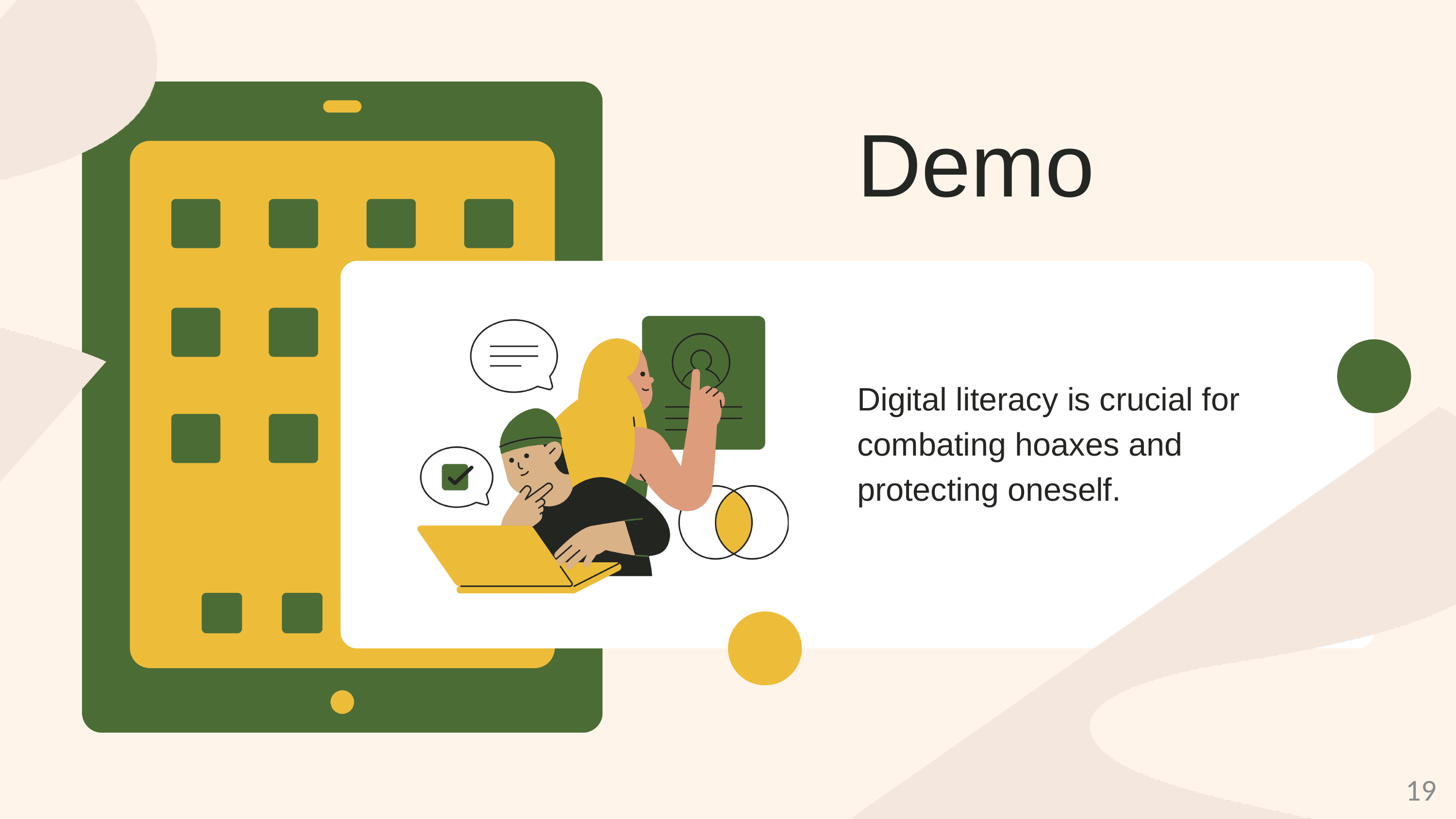

Demo

Digital literacy is crucial for combating hoaxes and protecting oneself.

19